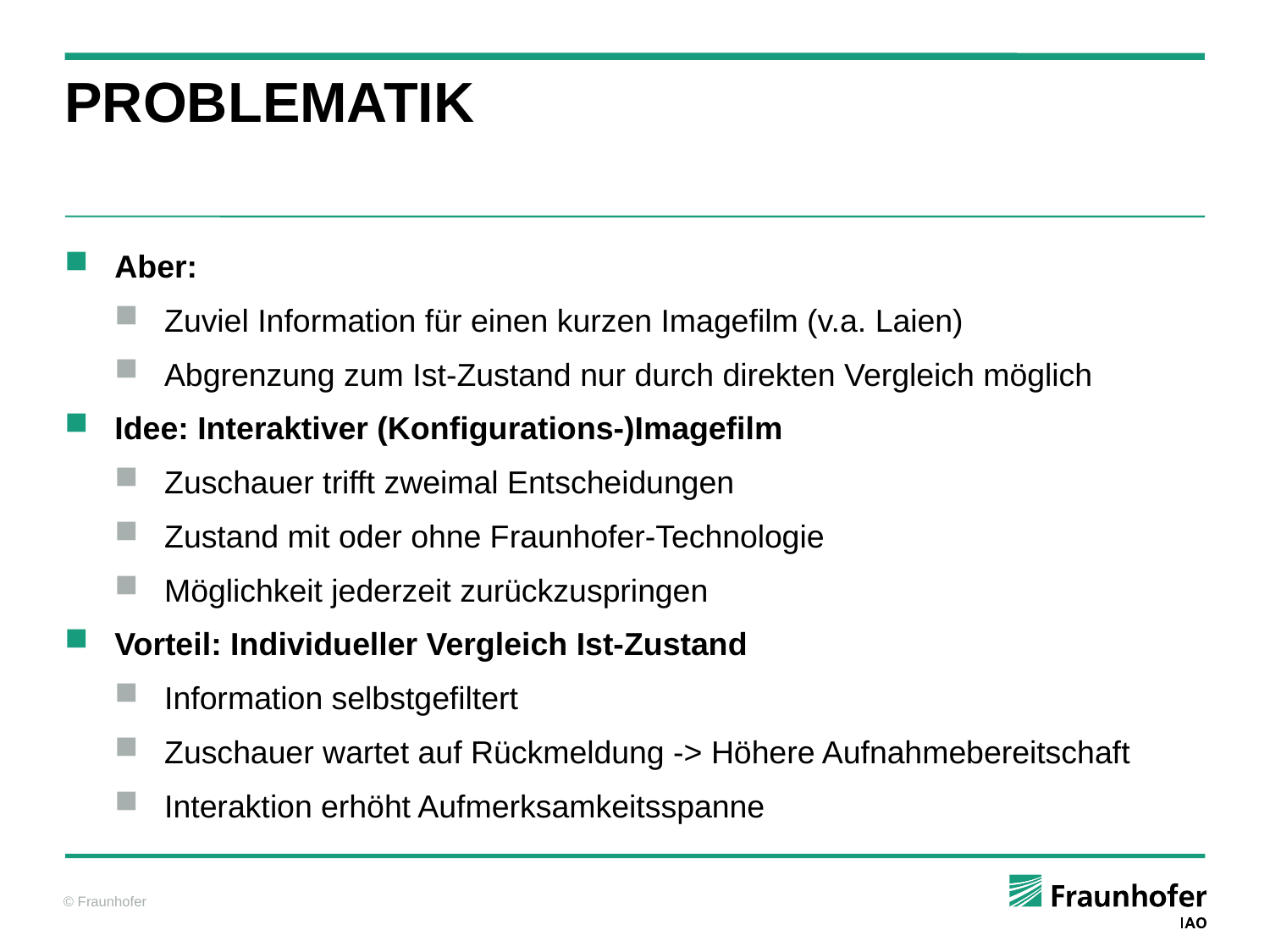

# Problematik
Aber:
Zuviel Information für einen kurzen Imagefilm (v.a. Laien)
Abgrenzung zum Ist-Zustand nur durch direkten Vergleich möglich
Idee: Interaktiver (Konfigurations-)Imagefilm
Zuschauer trifft zweimal Entscheidungen
Zustand mit oder ohne Fraunhofer-Technologie
Möglichkeit jederzeit zurückzuspringen
Vorteil: Individueller Vergleich Ist-Zustand
Information selbstgefiltert
Zuschauer wartet auf Rückmeldung -> Höhere Aufnahmebereitschaft
Interaktion erhöht Aufmerksamkeitsspanne